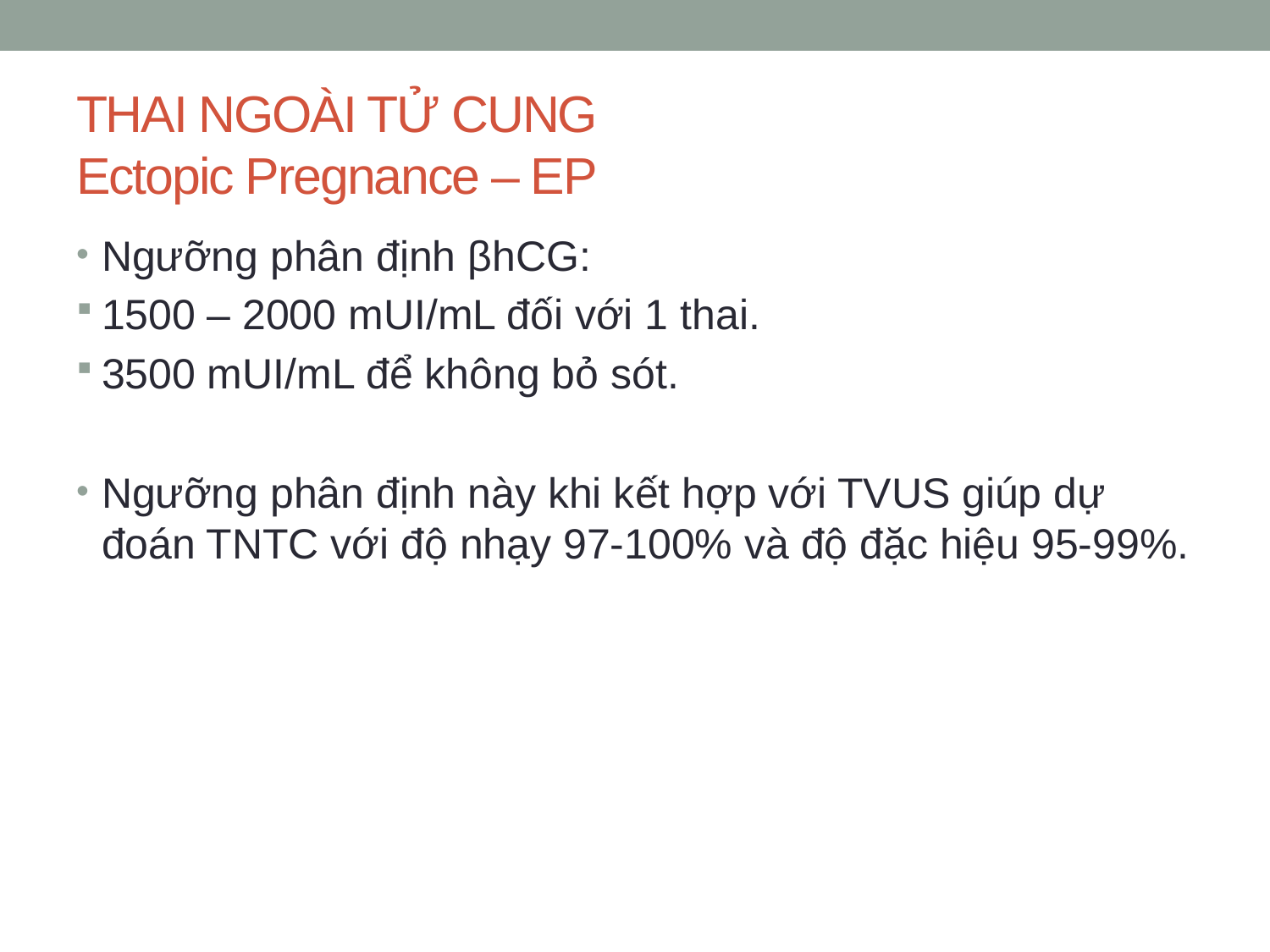

# THAI NGOÀI TỬ CUNG Ectopic Pregnance – EP
Ngưỡng phân định βhCG:
1500 – 2000 mUI/mL đối với 1 thai.
3500 mUI/mL để không bỏ sót.

Ngưỡng phân định này khi kết hợp với TVUS giúp dự đoán TNTC với độ nhạy 97-100% và độ đặc hiệu 95-99%.